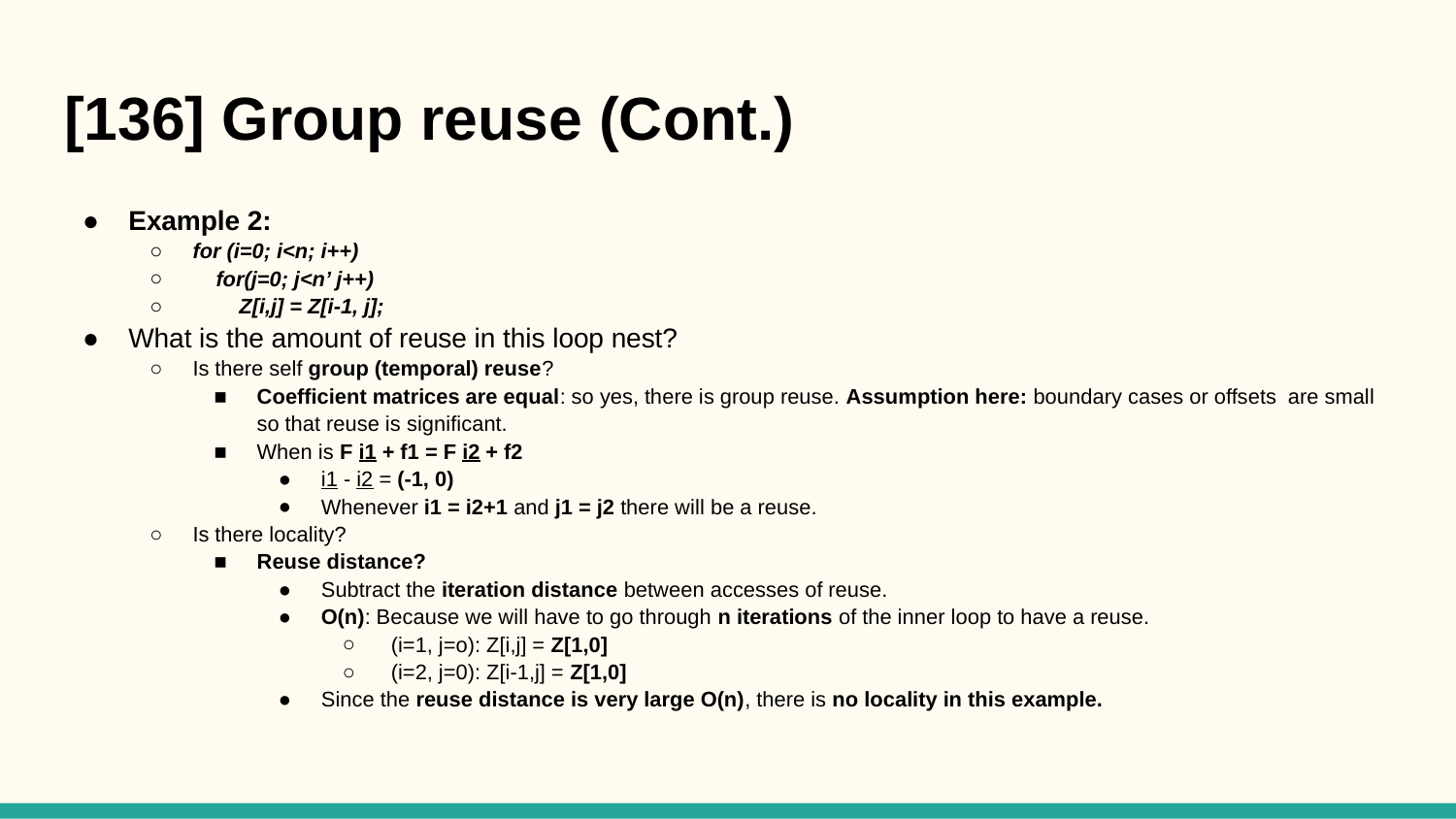

# [136] Group reuse (Cont.)

Example 2:
for (i=0; i<n; i++)
    for(j=0; j<n’ j++)
        Z[i,j] = Z[i-1, j];
What is the amount of reuse in this loop nest?
Is there self group (temporal) reuse?
Coefficient matrices are equal: so yes, there is group reuse. Assumption here: boundary cases or offsets  are small so that reuse is significant.
When is F i1 + f1 = F i2 + f2
i1 - i2 = (-1, 0)
Whenever i1 = i2+1 and j1 = j2 there will be a reuse.
Is there locality?
Reuse distance?
Subtract the iteration distance between accesses of reuse.
O(n): Because we will have to go through n iterations of the inner loop to have a reuse.
 (i=1, j=o): Z[i,j] = Z[1,0]
 (i=2, j=0): Z[i-1,j] = Z[1,0]
Since the reuse distance is very large O(n), there is no locality in this example.